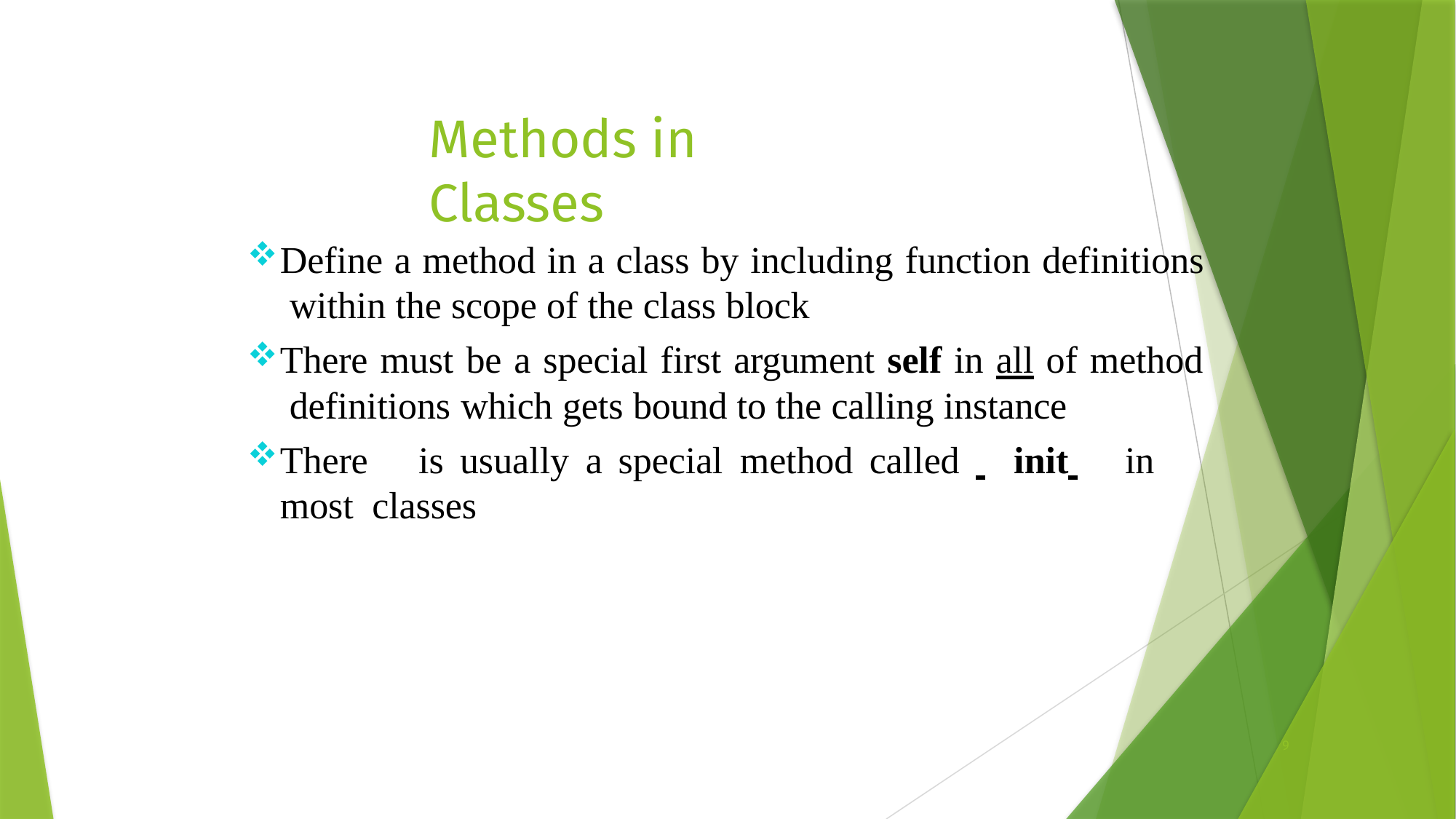

# Methods in Classes
Define a method in a class by including function definitions  within the scope of the class block
There must be a special first argument self in all of method  definitions which gets bound to the calling instance
There	is	usually	a	special	method	called	 	init 	 in	most  classes

9